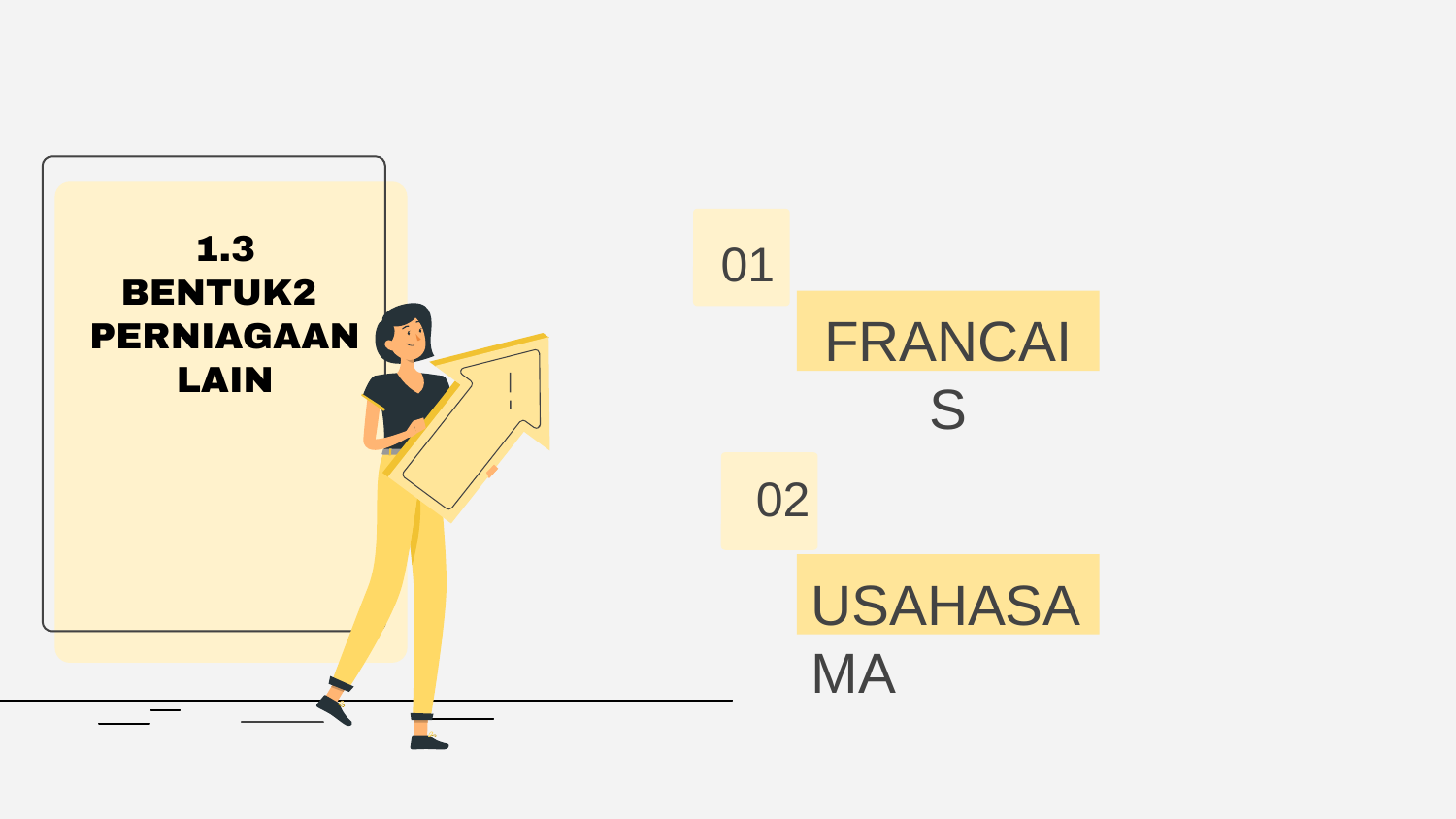

1.3
BENTUK2  PERNIAGAAN LAIN
# 01
FRANCAIS

02
USAHASAMA